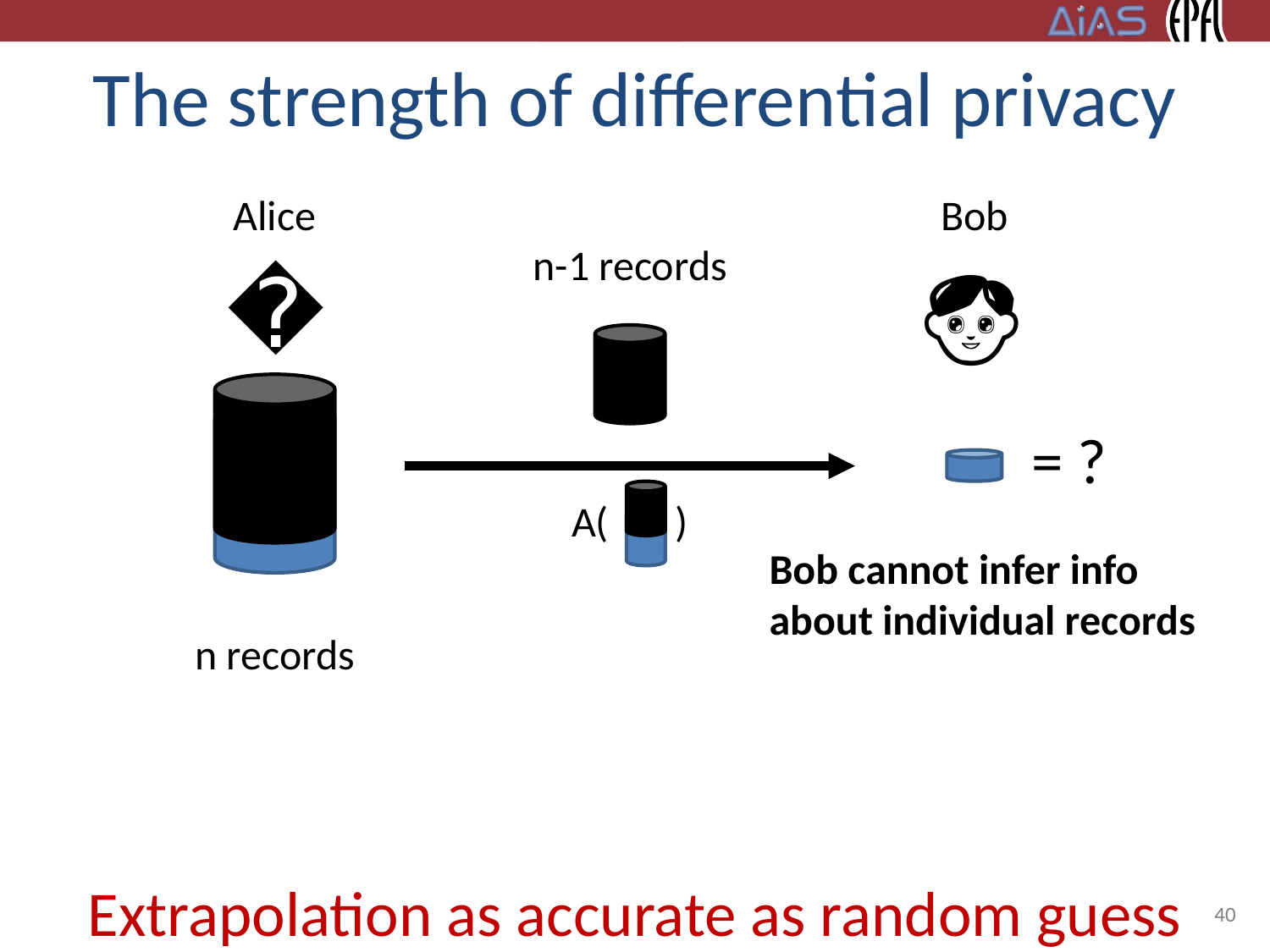

# The strength of differential privacy
Alice
Bob
n-1 records
👧
👦

= ?

A(       )

Bob cannot infer info about individual records
n records
Extrapolation as accurate as random guess
40